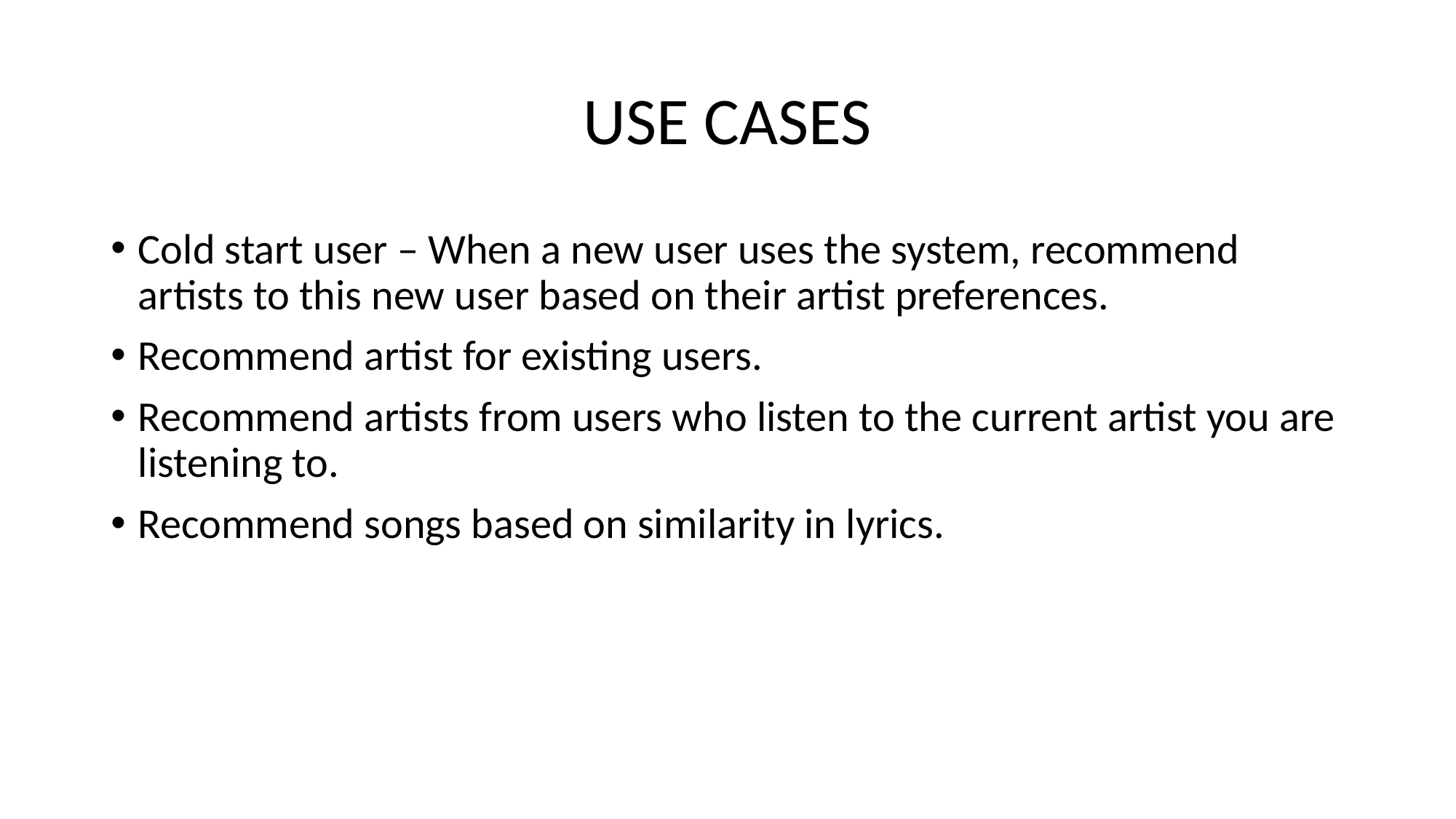

# USE CASES
Cold start user – When a new user uses the system, recommend artists to this new user based on their artist preferences.
Recommend artist for existing users.
Recommend artists from users who listen to the current artist you are listening to.
Recommend songs based on similarity in lyrics.